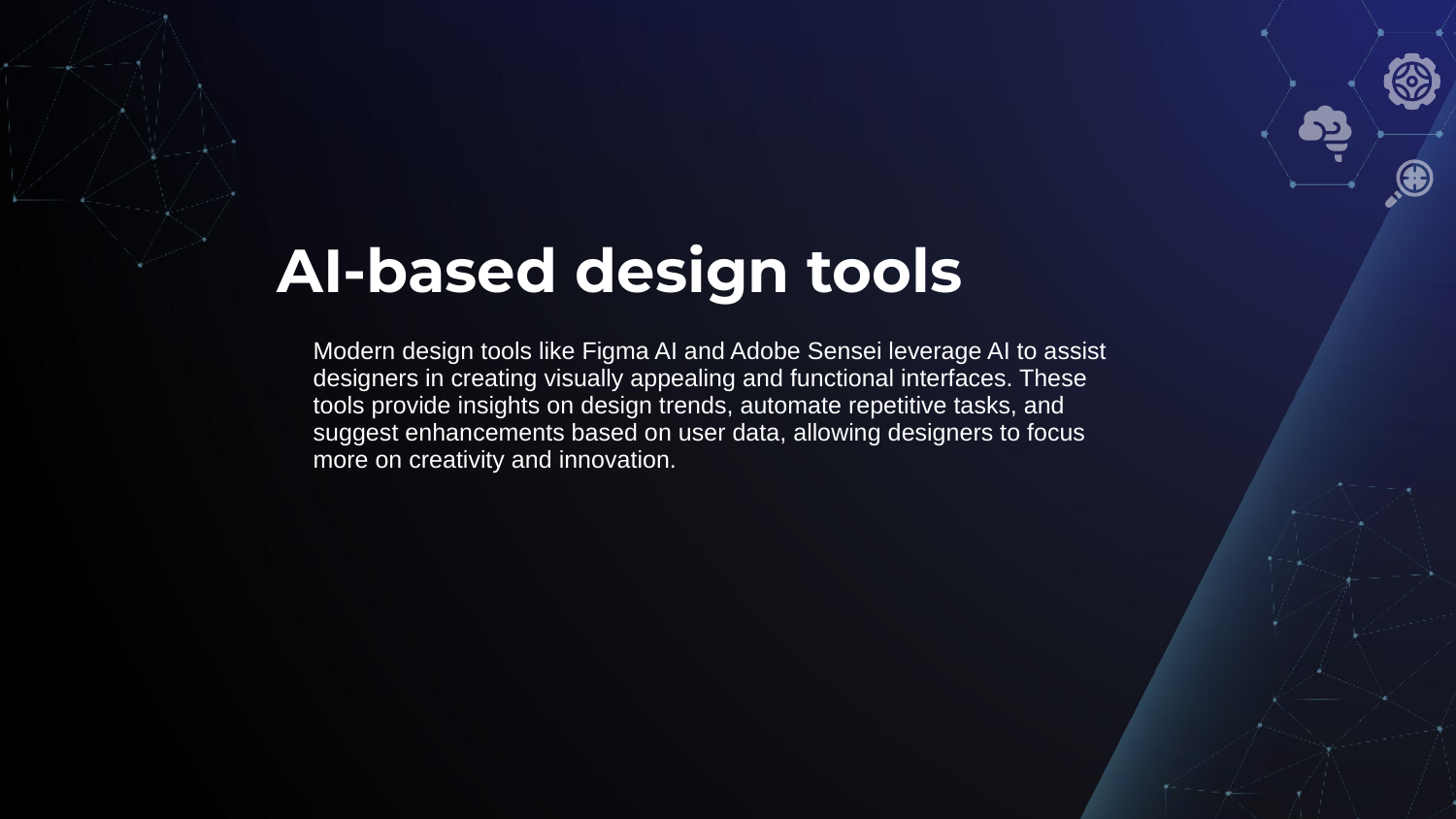

# AI-based design tools
Modern design tools like Figma AI and Adobe Sensei leverage AI to assist designers in creating visually appealing and functional interfaces. These tools provide insights on design trends, automate repetitive tasks, and suggest enhancements based on user data, allowing designers to focus more on creativity and innovation.